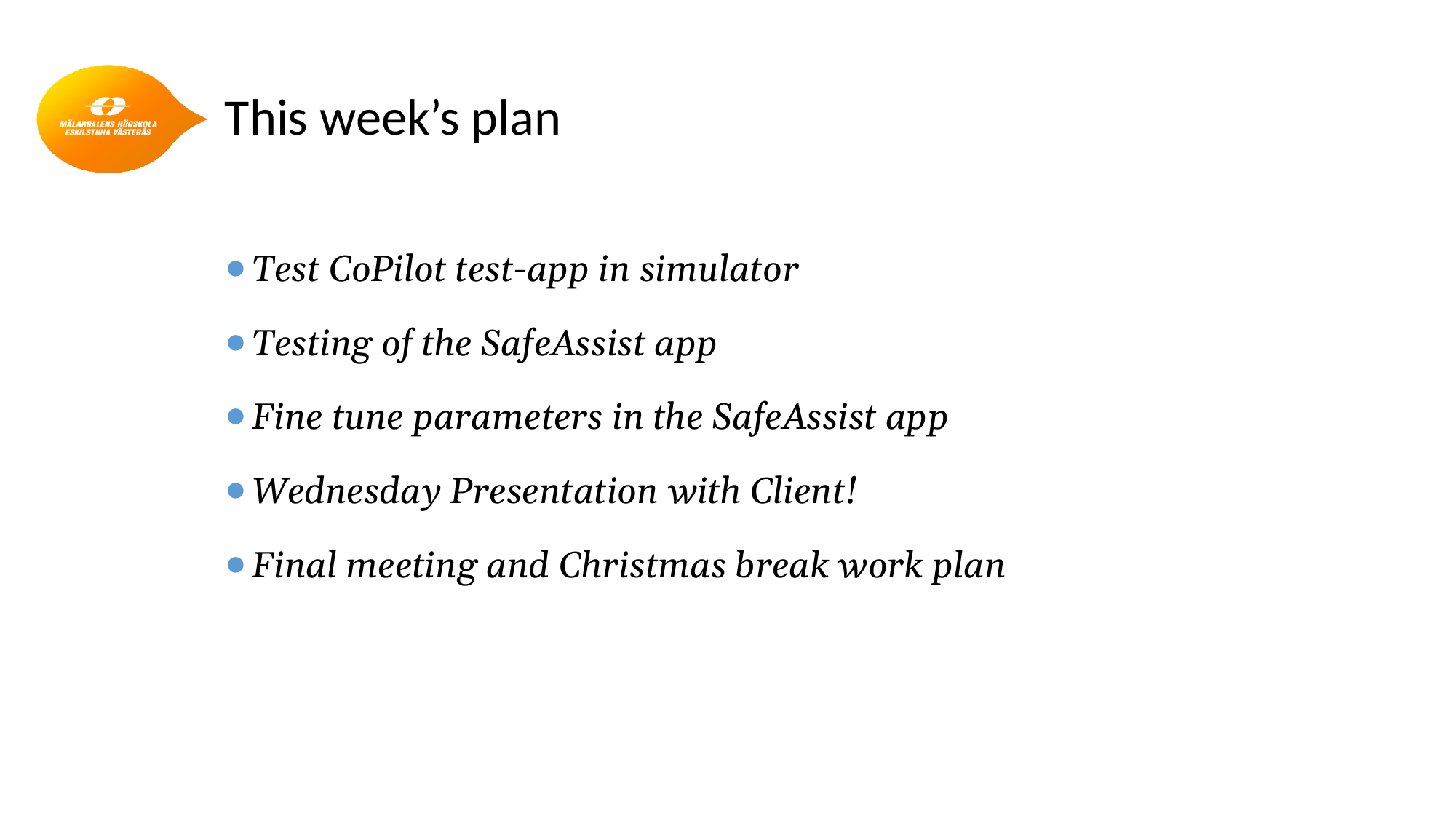

# This week’s plan
Test CoPilot test-app in simulator
Testing of the SafeAssist app
Fine tune parameters in the SafeAssist app
Wednesday Presentation with Client!
Final meeting and Christmas break work plan